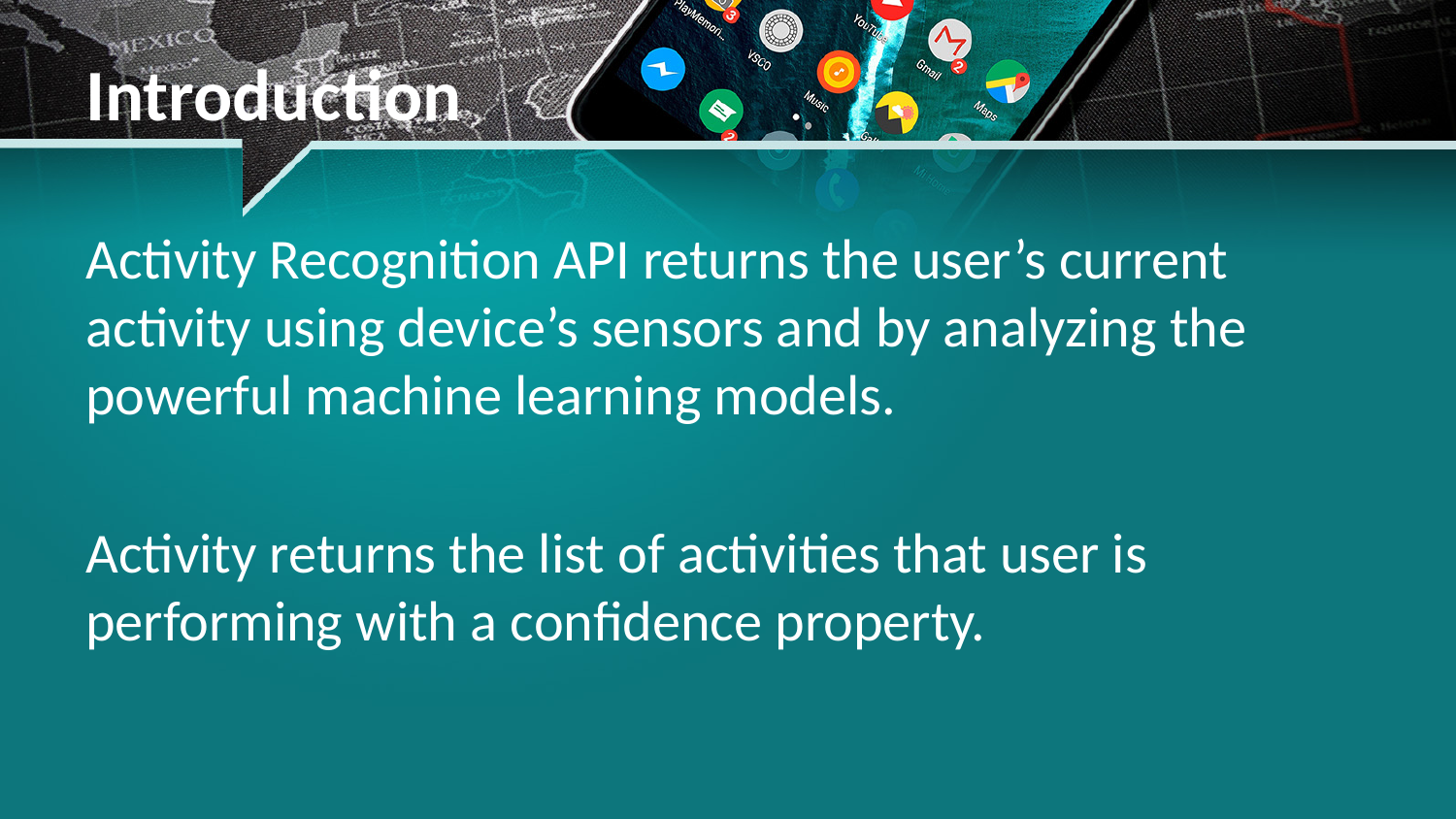

# Introduction
Activity Recognition API returns the user’s current activity using device’s sensors and by analyzing the powerful machine learning models.

Activity returns the list of activities that user is performing with a confidence property.